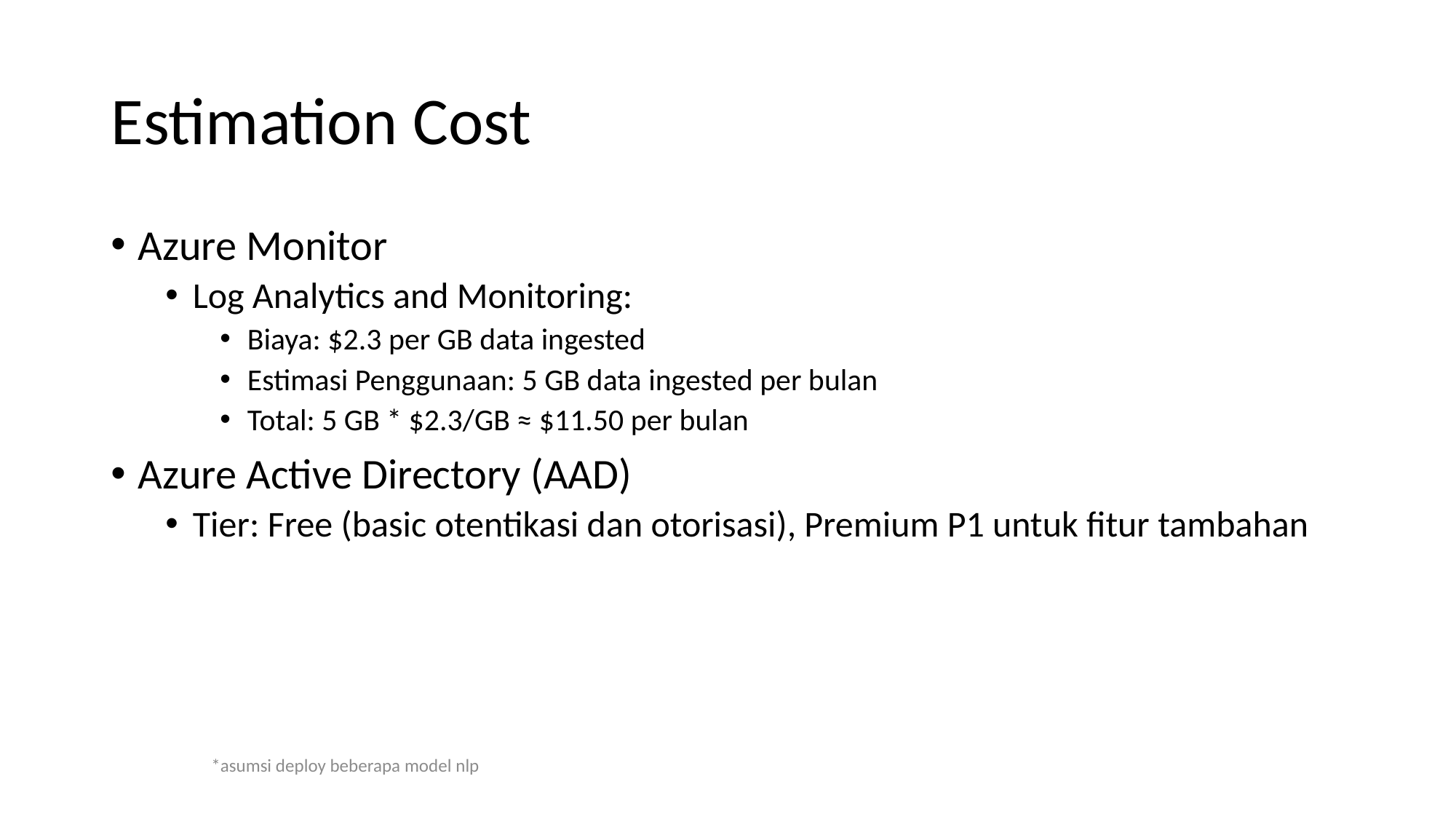

# Estimation Cost
Azure Monitor
Log Analytics and Monitoring:
Biaya: $2.3 per GB data ingested
Estimasi Penggunaan: 5 GB data ingested per bulan
Total: 5 GB * $2.3/GB ≈ $11.50 per bulan
Azure Active Directory (AAD)
Tier: Free (basic otentikasi dan otorisasi), Premium P1 untuk fitur tambahan

*asumsi deploy beberapa model nlp